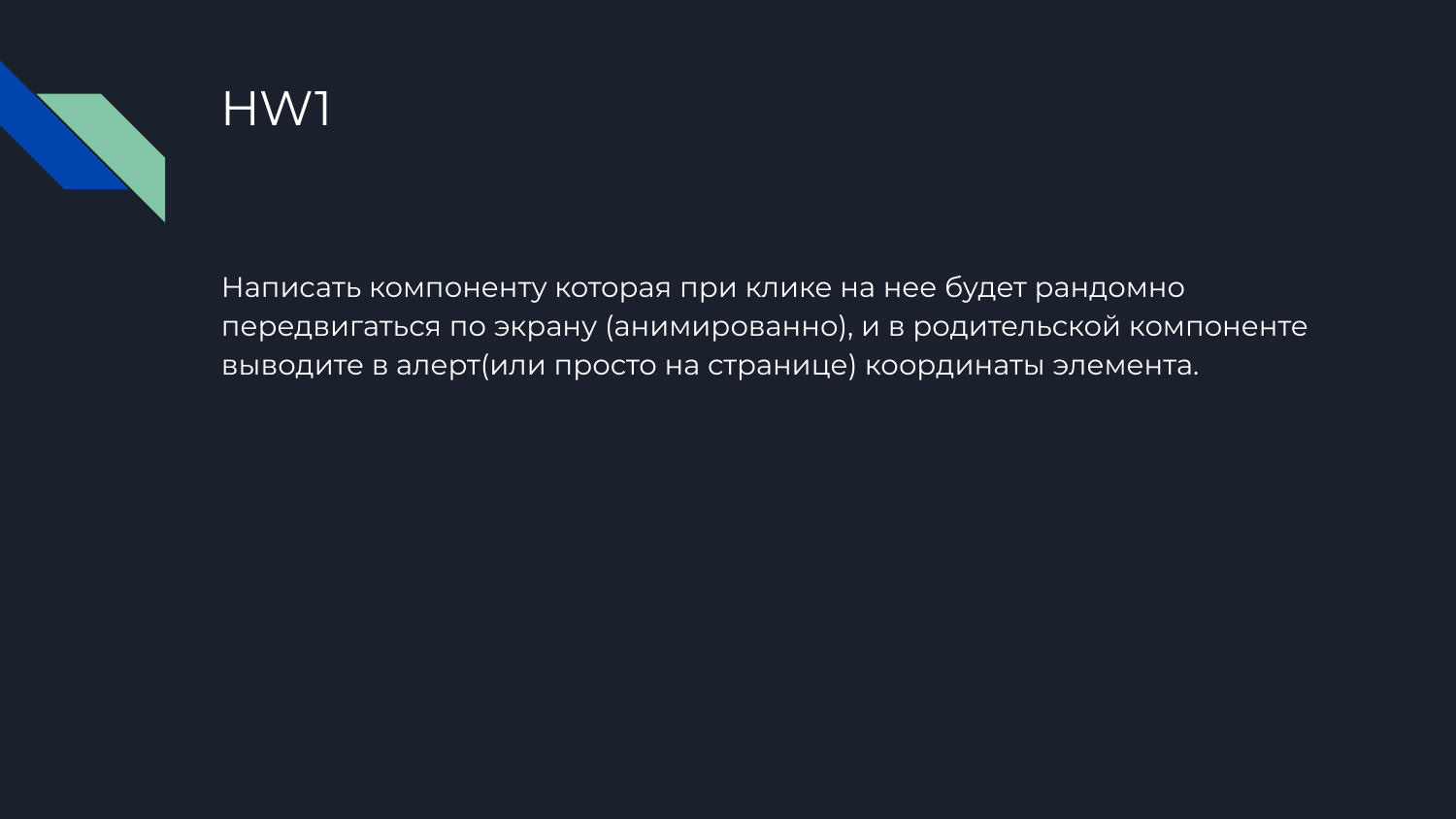

# HW1
Написать компоненту которая при клике на нее будет рандомно передвигаться по экрану (анимированно), и в родительской компоненте выводите в алерт(или просто на странице) координаты элемента.